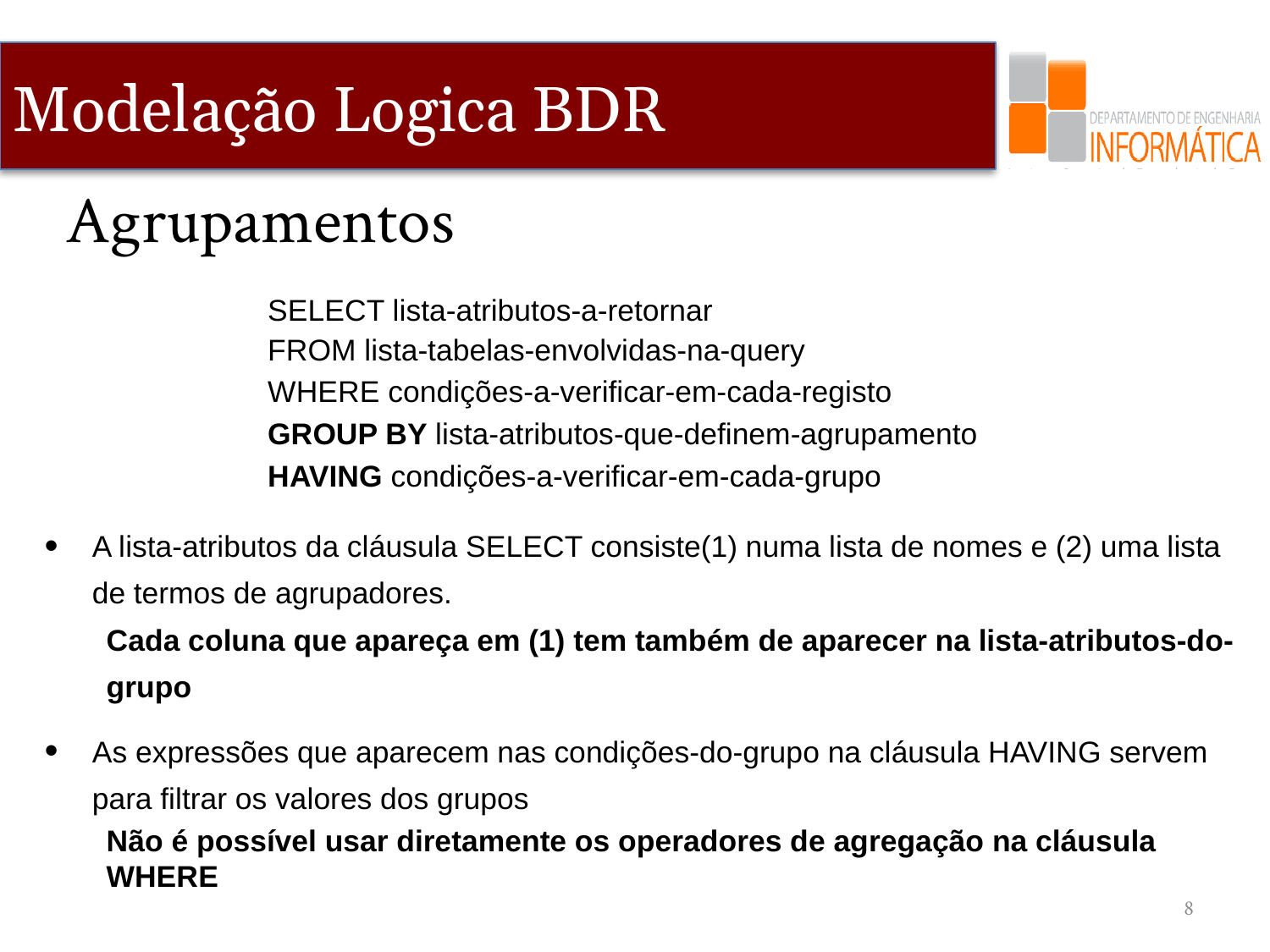

# Agrupamentos

SELECT lista-atributos-a-retornar
FROM lista-tabelas-envolvidas-na-query
WHERE condições-a-verificar-em-cada-registo
GROUP BY lista-atributos-que-definem-agrupamento
HAVING condições-a-verificar-em-cada-grupo

A lista-atributos da cláusula SELECT consiste(1) numa lista de nomes e (2) uma lista de termos de agrupadores.
	Cada coluna que apareça em (1) tem também de aparecer na lista-atributos-do-grupo

As expressões que aparecem nas condições-do-grupo na cláusula HAVING servem para filtrar os valores dos grupos
	Não é possível usar diretamente os operadores de agregação na cláusula WHERE

8